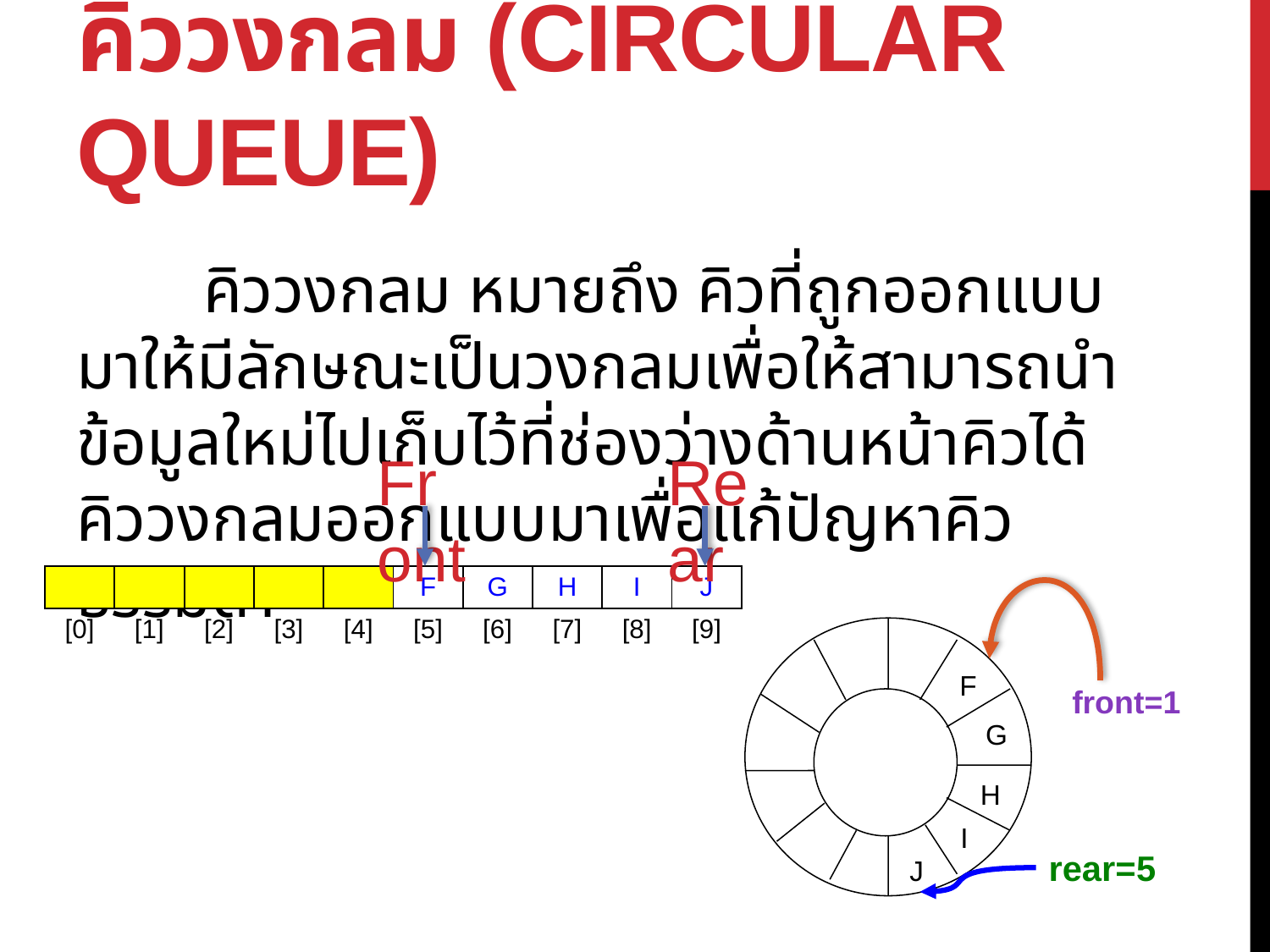

# คิววงกลม (Circular Queue)
	คิววงกลม หมายถึง คิวที่ถูกออกแบบมาให้มีลักษณะเป็นวงกลมเพื่อให้สามารถนำข้อมูลใหม่ไปเก็บไว้ที่ช่องว่างด้านหน้าคิวได้ คิววงกลมออกแบบมาเพื่อแก้ปัญหาคิวธรรมดา

Front
Rear
|  |  |  |  |  | F | G | H | I | J |
| --- | --- | --- | --- | --- | --- | --- | --- | --- | --- |
| [0] | [1] | [2] | [3] | [4] | [5] | [6] | [7] | [8] | [9] |

F
front=1

G

H

I

rear=5
J